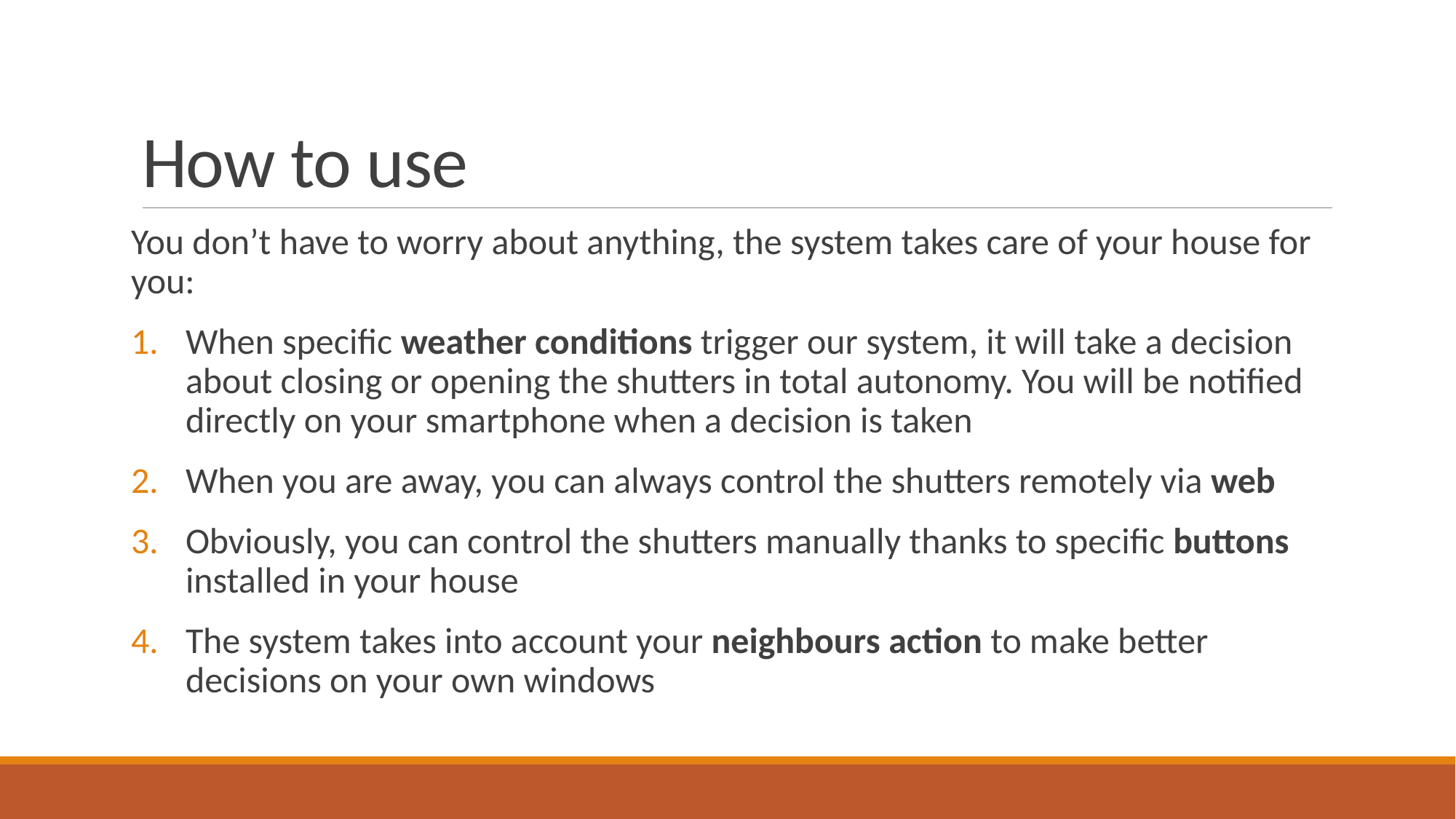

# How to use
You don’t have to worry about anything, the system takes care of your house for you:
When specific weather conditions trigger our system, it will take a decision about closing or opening the shutters in total autonomy. You will be notified directly on your smartphone when a decision is taken
When you are away, you can always control the shutters remotely via web
Obviously, you can control the shutters manually thanks to specific buttons installed in your house
The system takes into account your neighbours action to make better decisions on your own windows